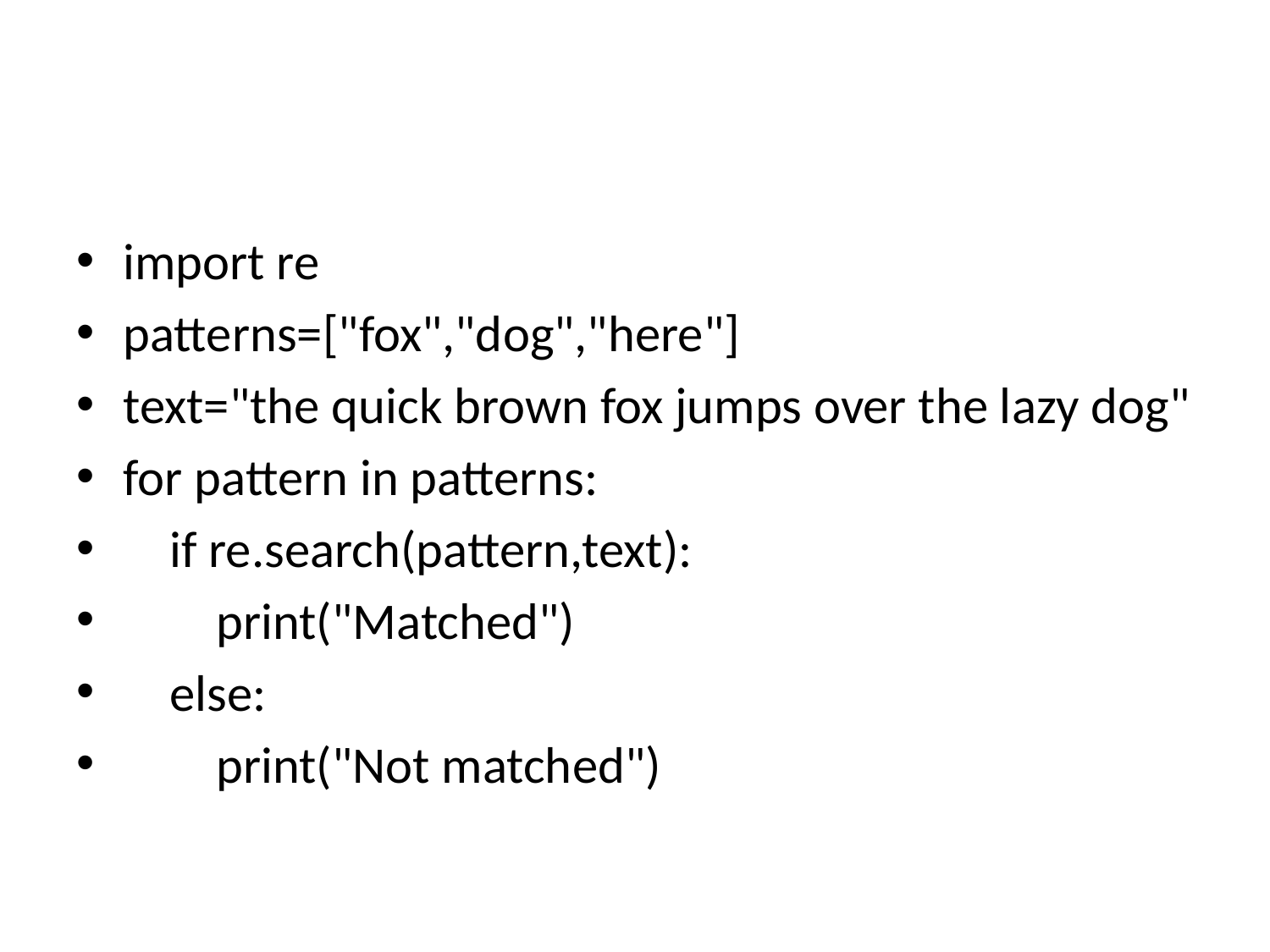

import re
patterns=["fox","dog","here"]
text="the quick brown fox jumps over the lazy dog"
for pattern in patterns:
    if re.search(pattern,text):
        print("Matched")
    else:
        print("Not matched")